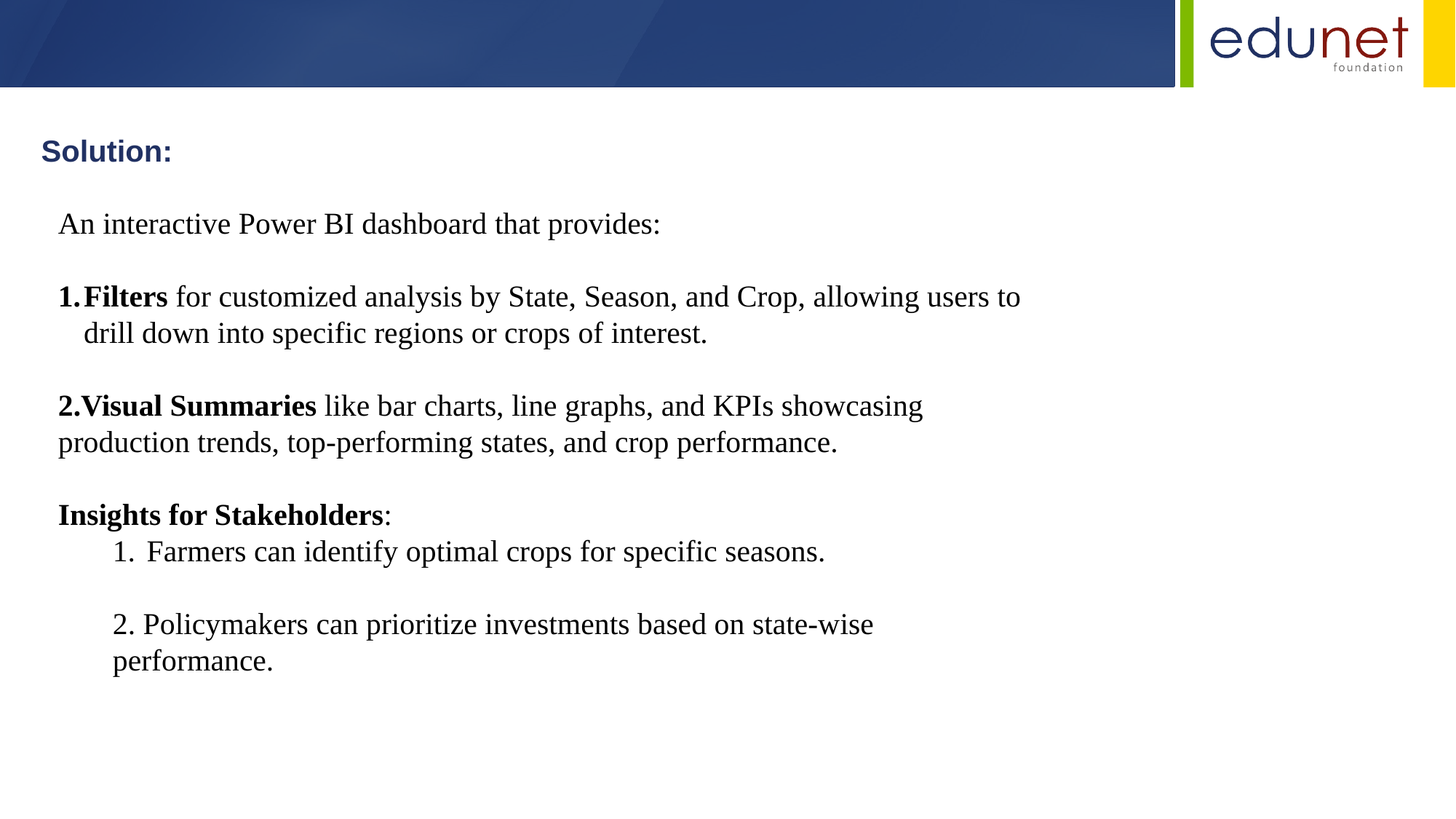

Solution:
An interactive Power BI dashboard that provides:

Filters for customized analysis by State, Season, and Crop, allowing users to drill down into specific regions or crops of interest.

2.Visual Summaries like bar charts, line graphs, and KPIs showcasing production trends, top-performing states, and crop performance.

Insights for Stakeholders:
Farmers can identify optimal crops for specific seasons.

2. Policymakers can prioritize investments based on state-wise performance.